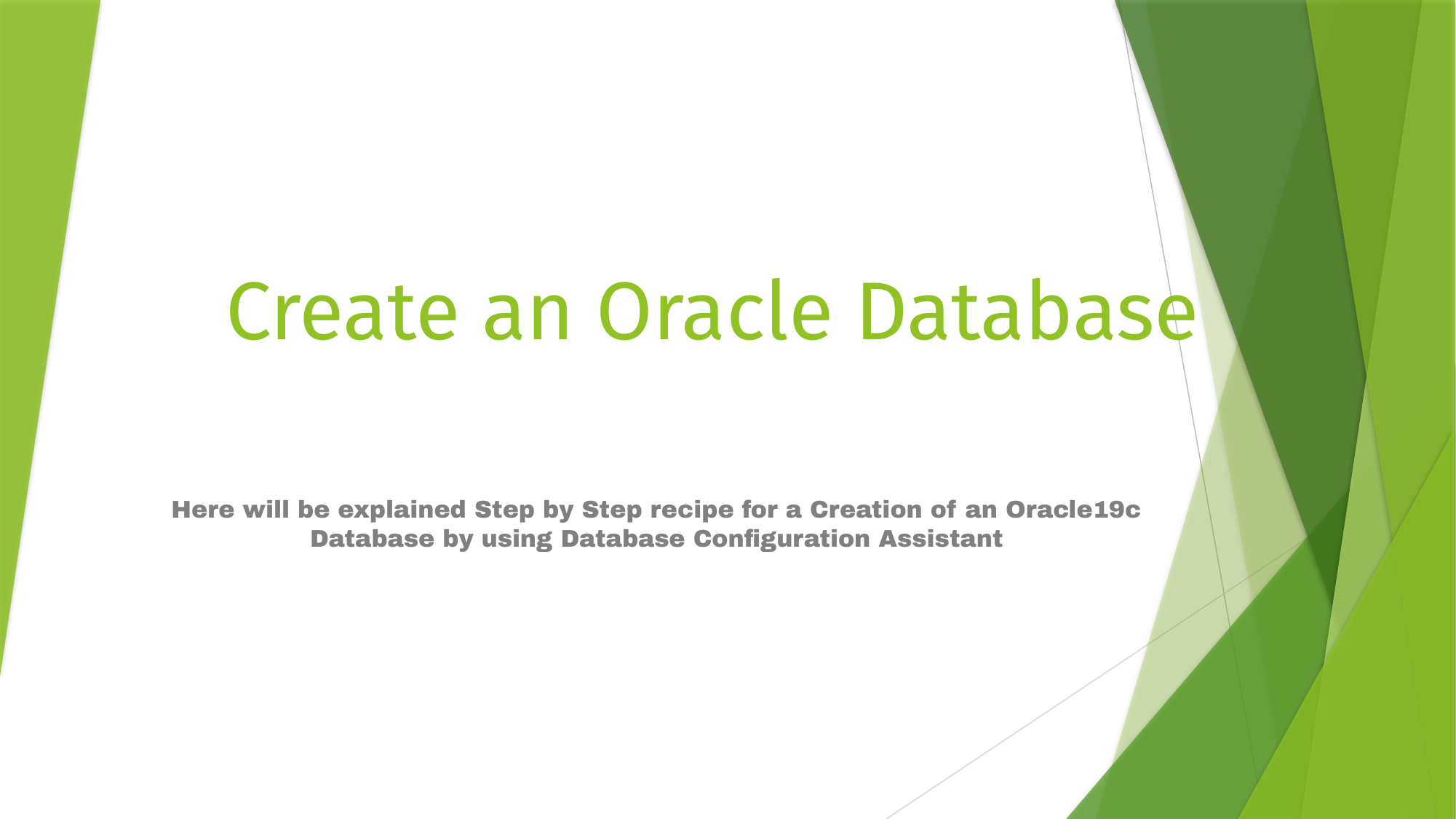

# Create an Oracle Database
Here will be explained Step by Step recipe for a Creation of an Oracle19c Database by using Database Configuration Assistant